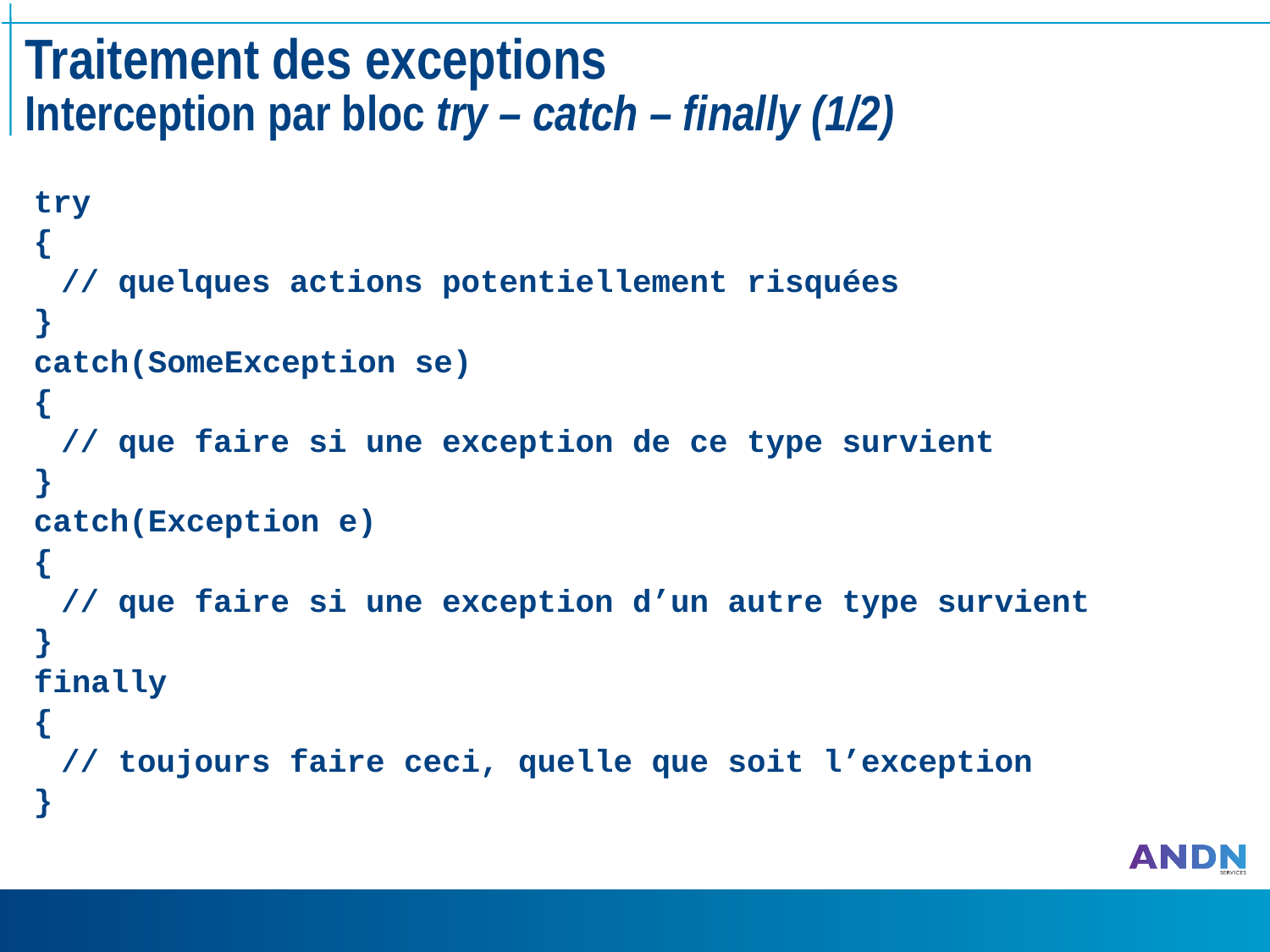

# Traitement des exceptions Interception par bloc try – catch – finally (1/2)
try
{
	// quelques actions potentiellement risquées
}
catch(SomeException se)
{
	// que faire si une exception de ce type survient
}
catch(Exception e)
{
	// que faire si une exception d’un autre type survient
}
finally
{
	// toujours faire ceci, quelle que soit l’exception
}